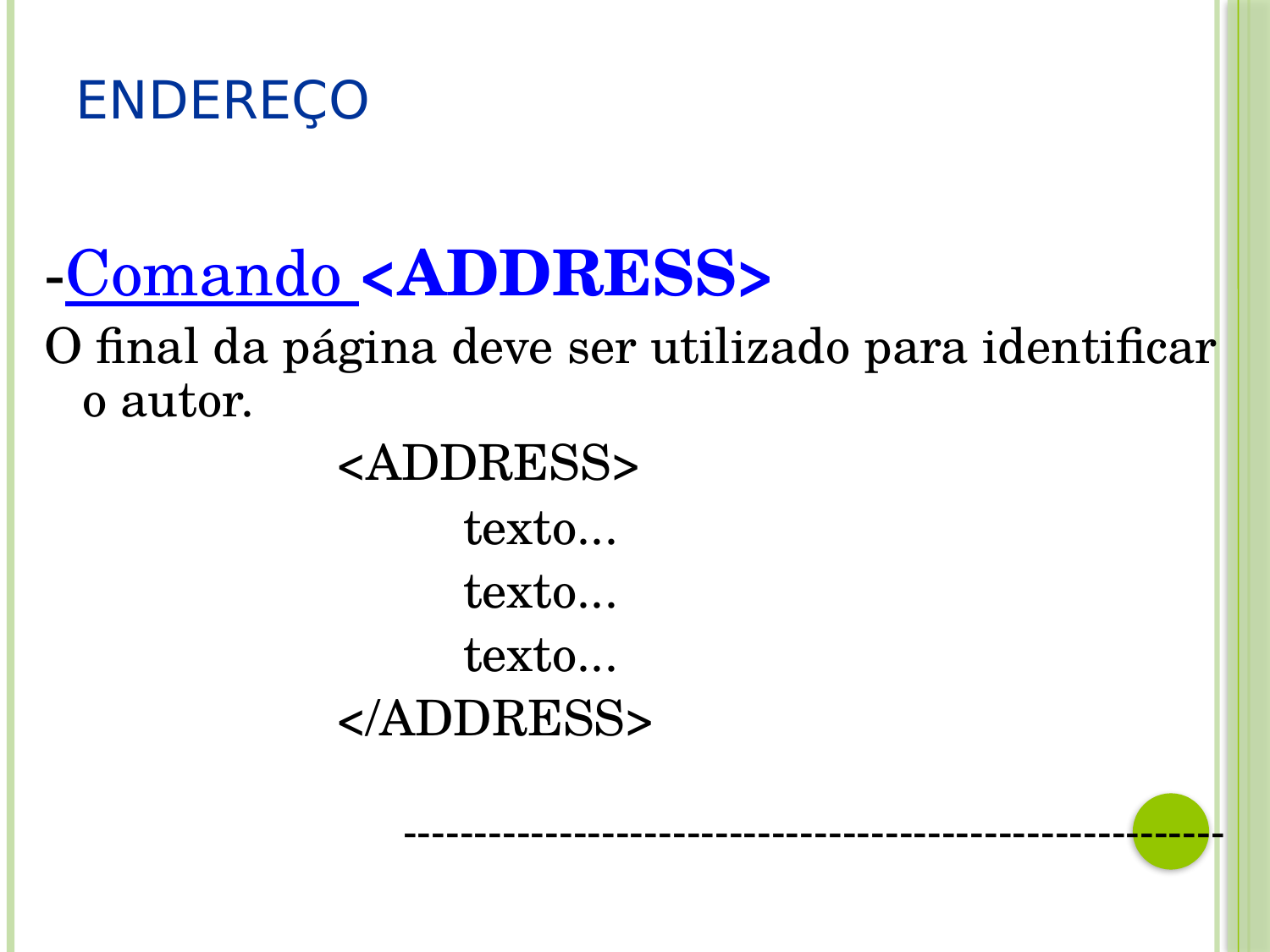

# Endereço
-Comando <ADDRESS>
O final da página deve ser utilizado para identificar o autor.
			<ADDRESS>
				texto...
				texto...
				texto...
			</ADDRESS>

----------------------------------------------------------